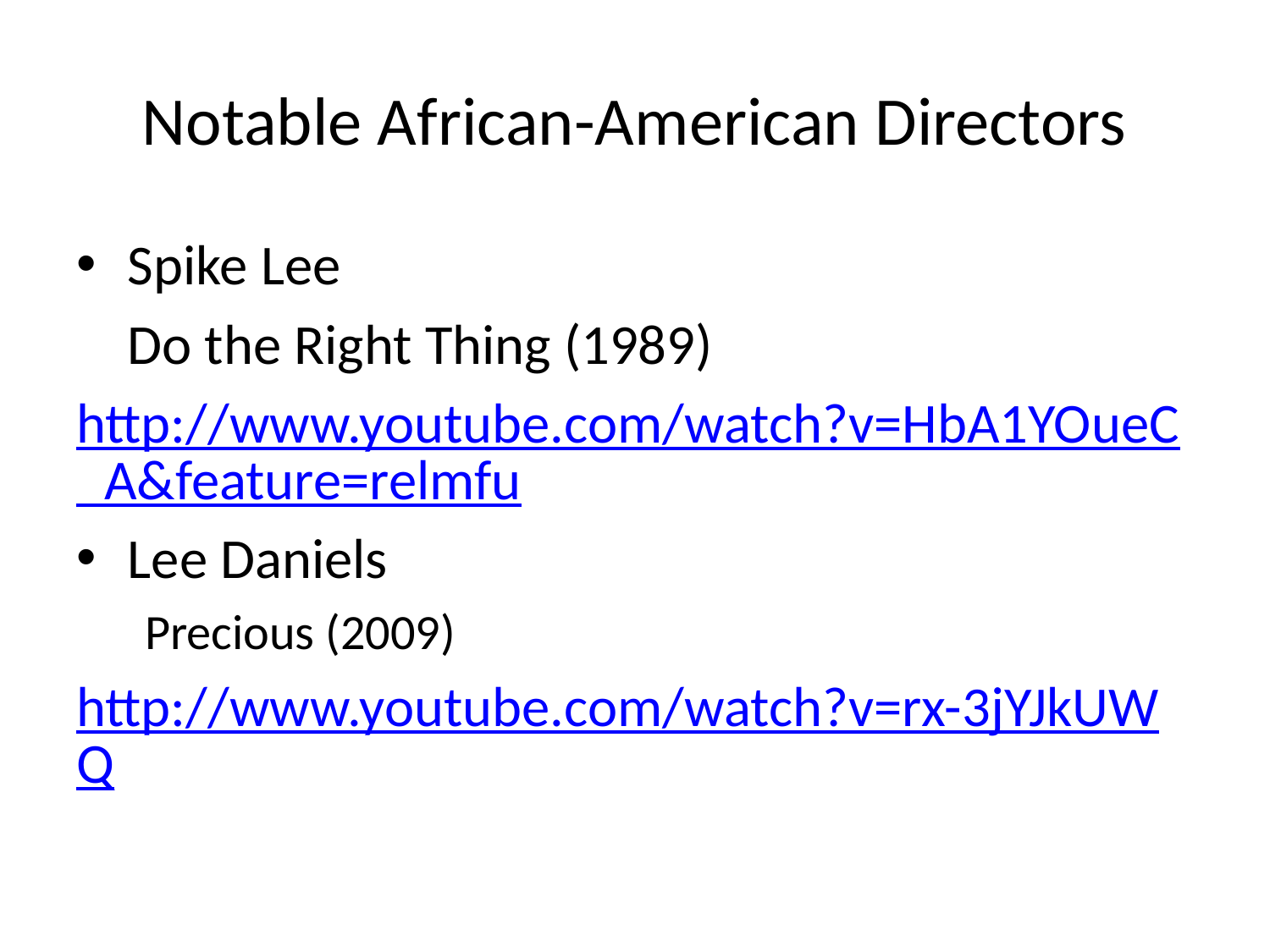

# Notable African-American Directors
Spike Lee
	Do the Right Thing (1989)
http://www.youtube.com/watch?v=HbA1YOueC_A&feature=relmfu
Lee Daniels
Precious (2009)
http://www.youtube.com/watch?v=rx-3jYJkUWQ